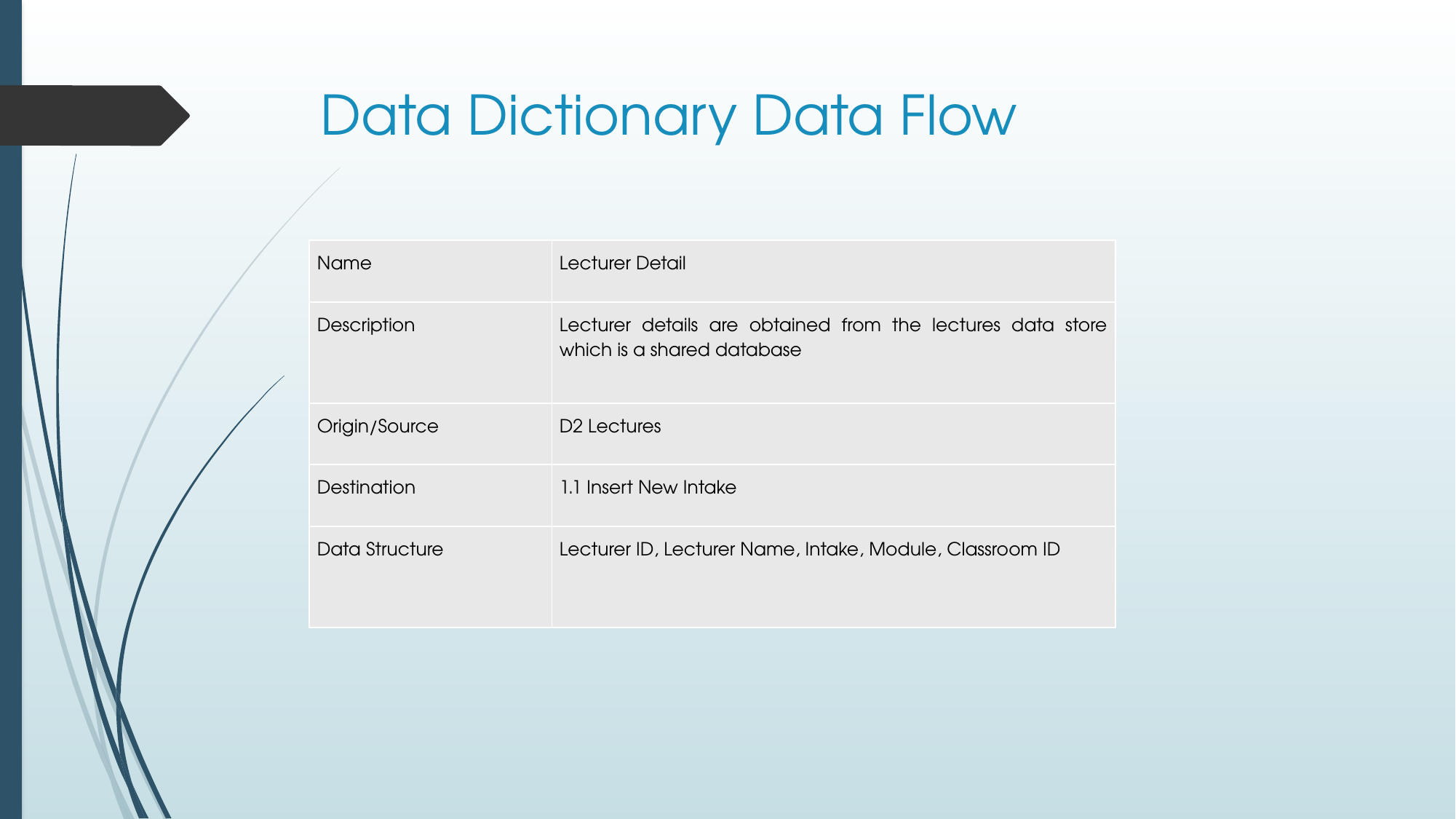

# Data Dictionary Data Flow
| Name | Lecturer Detail |
| --- | --- |
| Description | Lecturer details are obtained from the lectures data store which is a shared database |
| Origin/Source | D2 Lectures |
| Destination | 1.1 Insert New Intake |
| Data Structure | Lecturer ID, Lecturer Name, Intake, Module, Classroom ID |